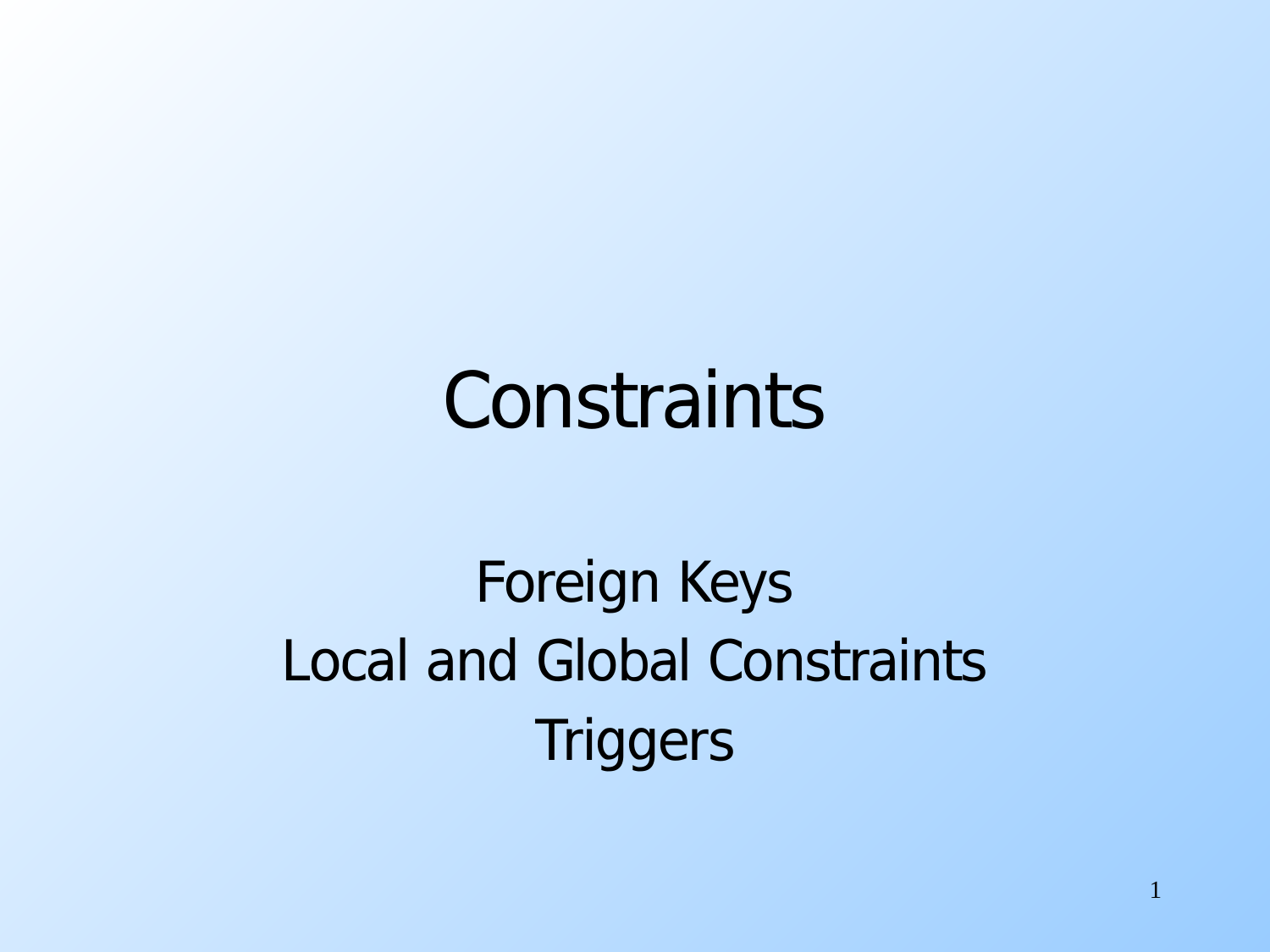

# Constraints
Foreign Keys
Local and Global Constraints
Triggers
1